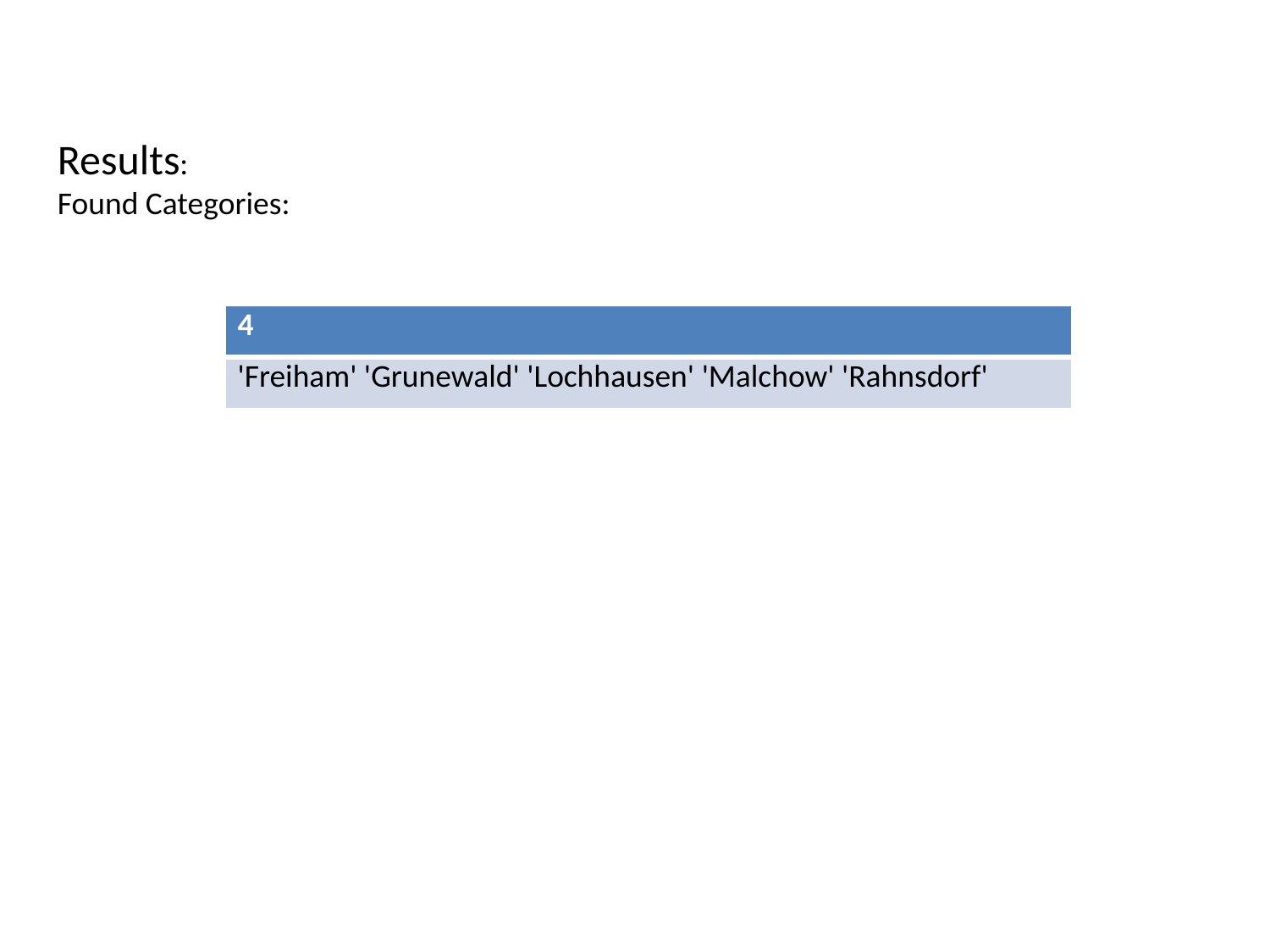

Results:
Found Categories:

| 4 |
| --- |
| 'Freiham' 'Grunewald' 'Lochhausen' 'Malchow' 'Rahnsdorf' |